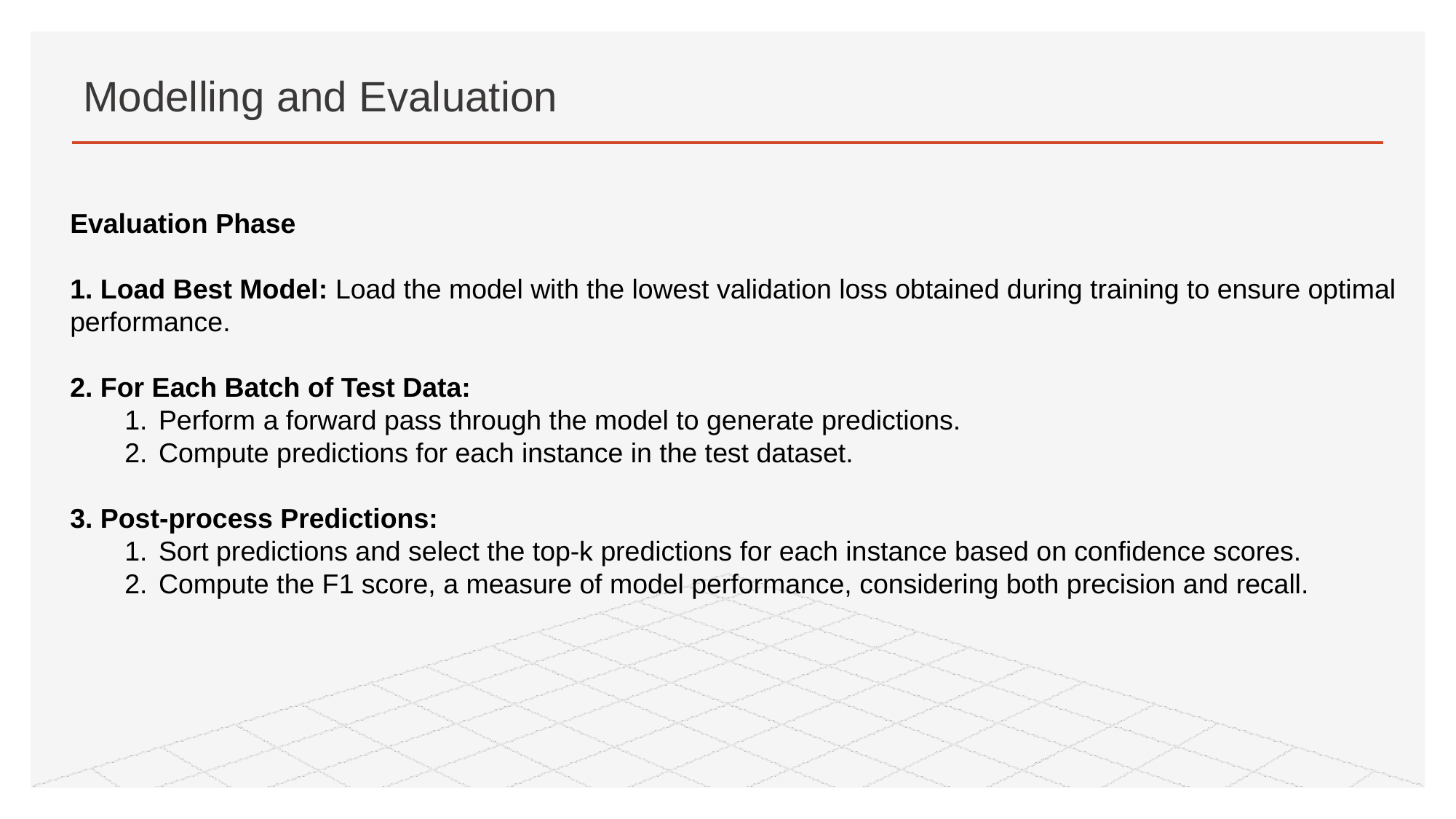

# Modelling and Evaluation
Evaluation Phase

 Load Best Model: Load the model with the lowest validation loss obtained during training to ensure optimal performance.

 For Each Batch of Test Data:
Perform a forward pass through the model to generate predictions.
Compute predictions for each instance in the test dataset.

 Post-process Predictions:
Sort predictions and select the top-k predictions for each instance based on confidence scores.
Compute the F1 score, a measure of model performance, considering both precision and recall.